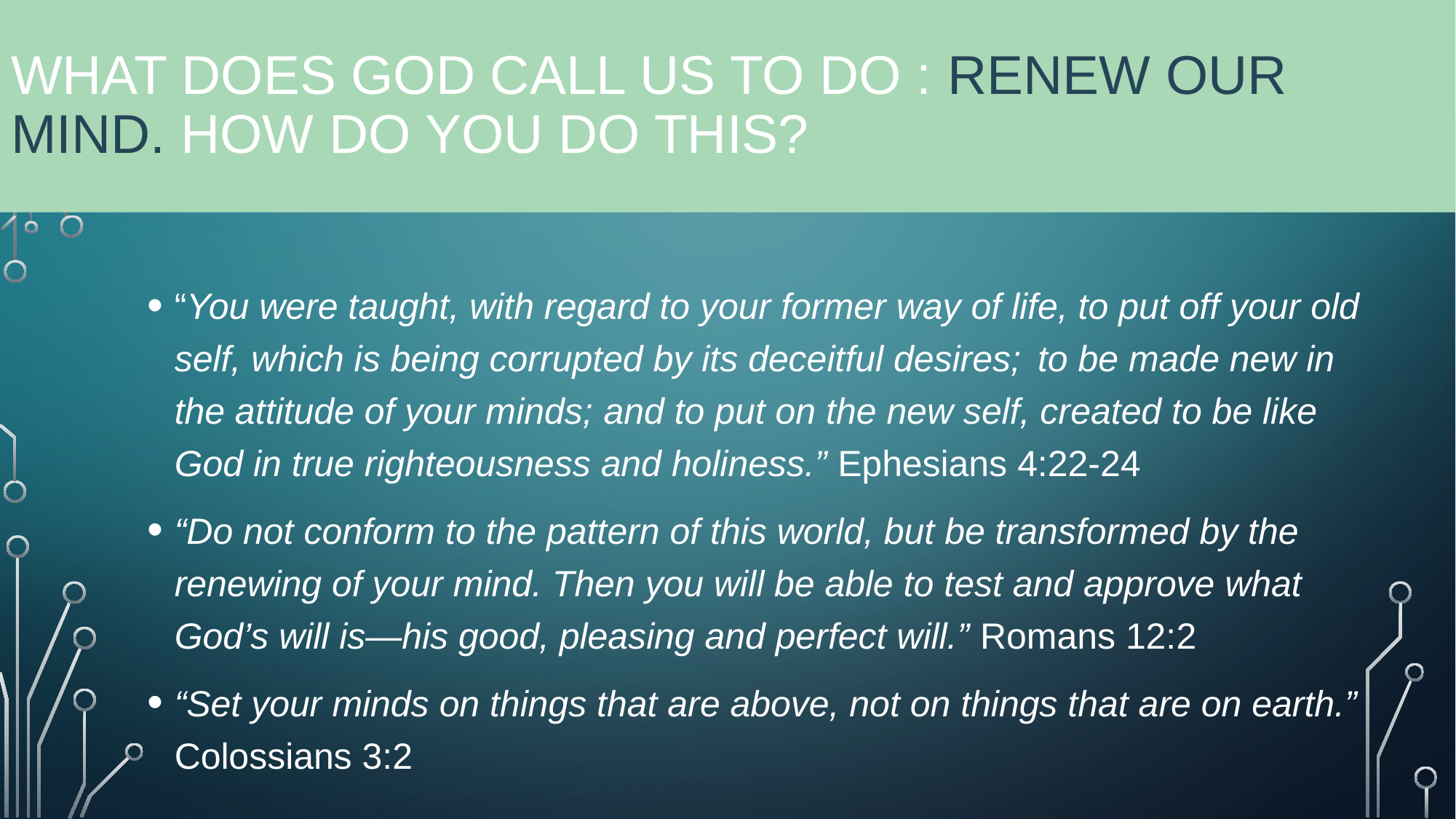

# What does god call us to do : Renew our mind. How do you do this?
“You were taught, with regard to your former way of life, to put off your old self, which is being corrupted by its deceitful desires;  to be made new in the attitude of your minds; ​and to put on the new self, created to be like God in true righteousness and holiness.” Ephesians 4:22-24
“Do not conform to the pattern of this world, but be transformed by the renewing of your mind. Then you will be able to test and approve what God’s will is—his good, pleasing and perfect will.” Romans 12:2
“Set your minds on things that are above, not on things that are on earth.” Colossians 3:2